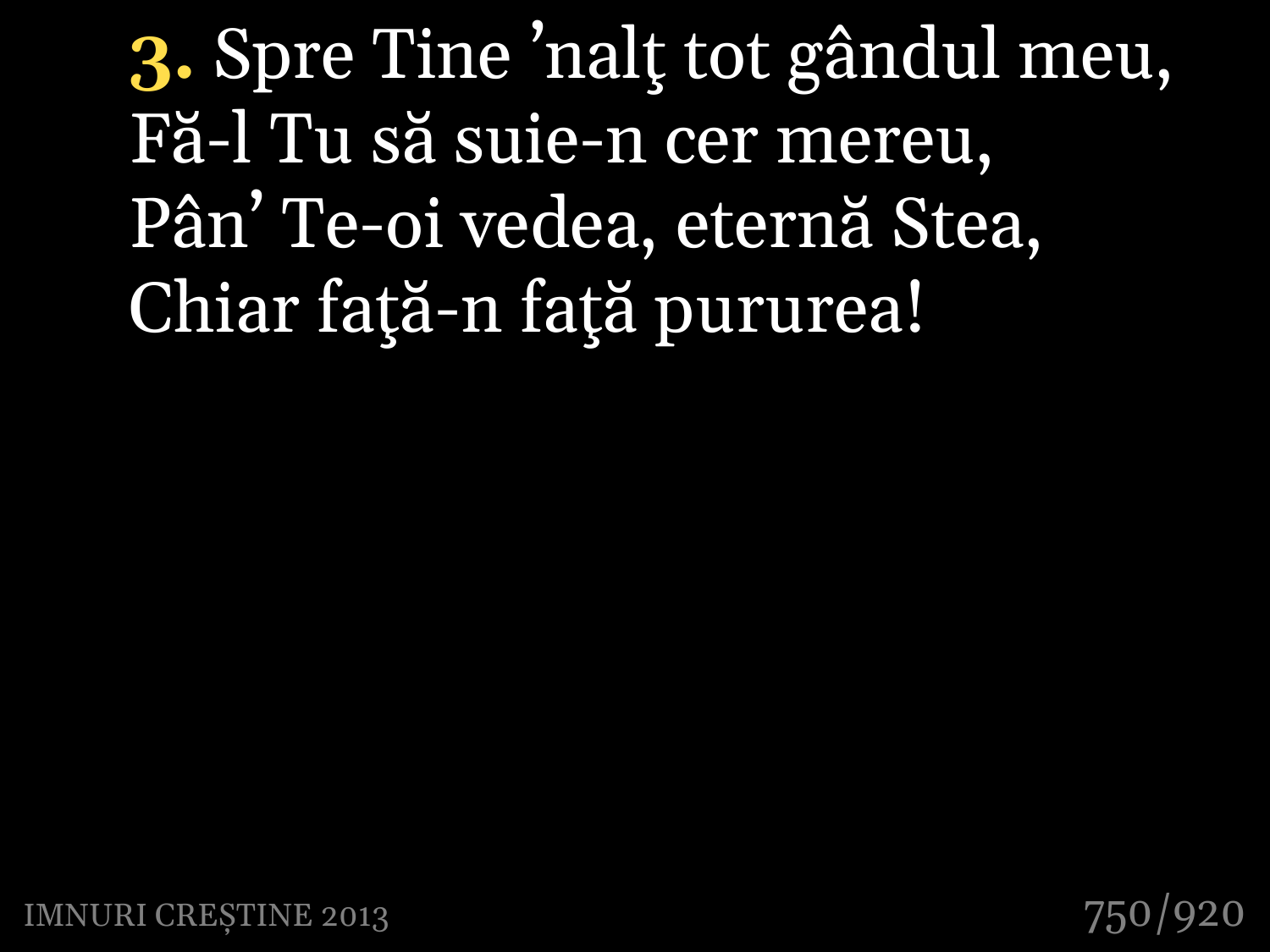

3. Spre Tine ’nalţ tot gândul meu,
Fă-l Tu să suie-n cer mereu,
Pân’ Te-oi vedea, eternă Stea,
Chiar faţă-n faţă pururea!
750/920
IMNURI CREȘTINE 2013